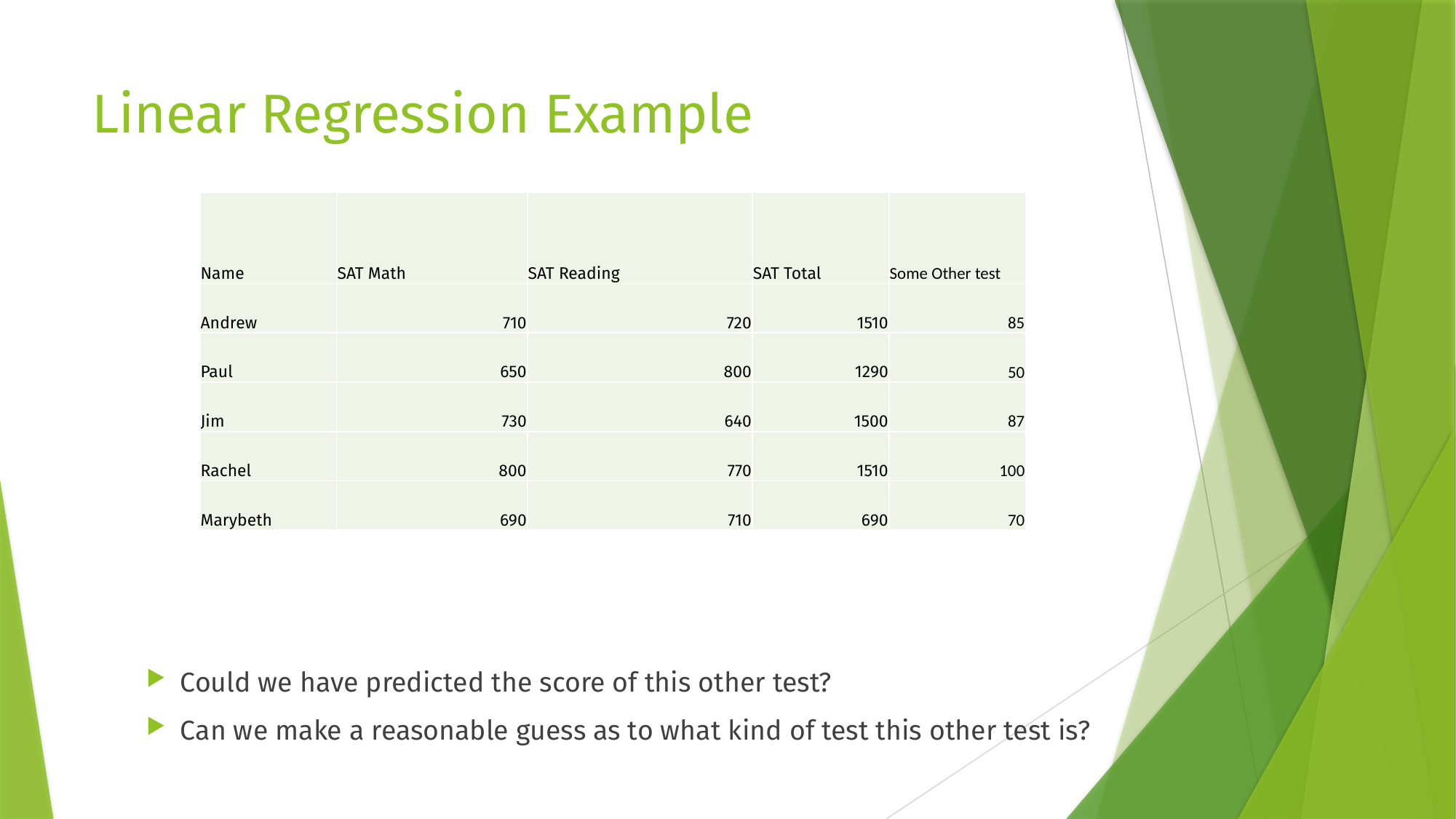

# Linear Regression Example

Could we have predicted the score of this other test?
Can we make a reasonable guess as to what kind of test this other test is?

| Name | SAT Math | SAT Reading | SAT Total | Some Other test |
| --- | --- | --- | --- | --- |
| Andrew | 710 | 720 | 1510 | 85 |
| Paul | 650 | 800 | 1290 | 50 |
| Jim | 730 | 640 | 1500 | 87 |
| Rachel | 800 | 770 | 1510 | 100 |
| Marybeth | 690 | 710 | 690 | 70 |